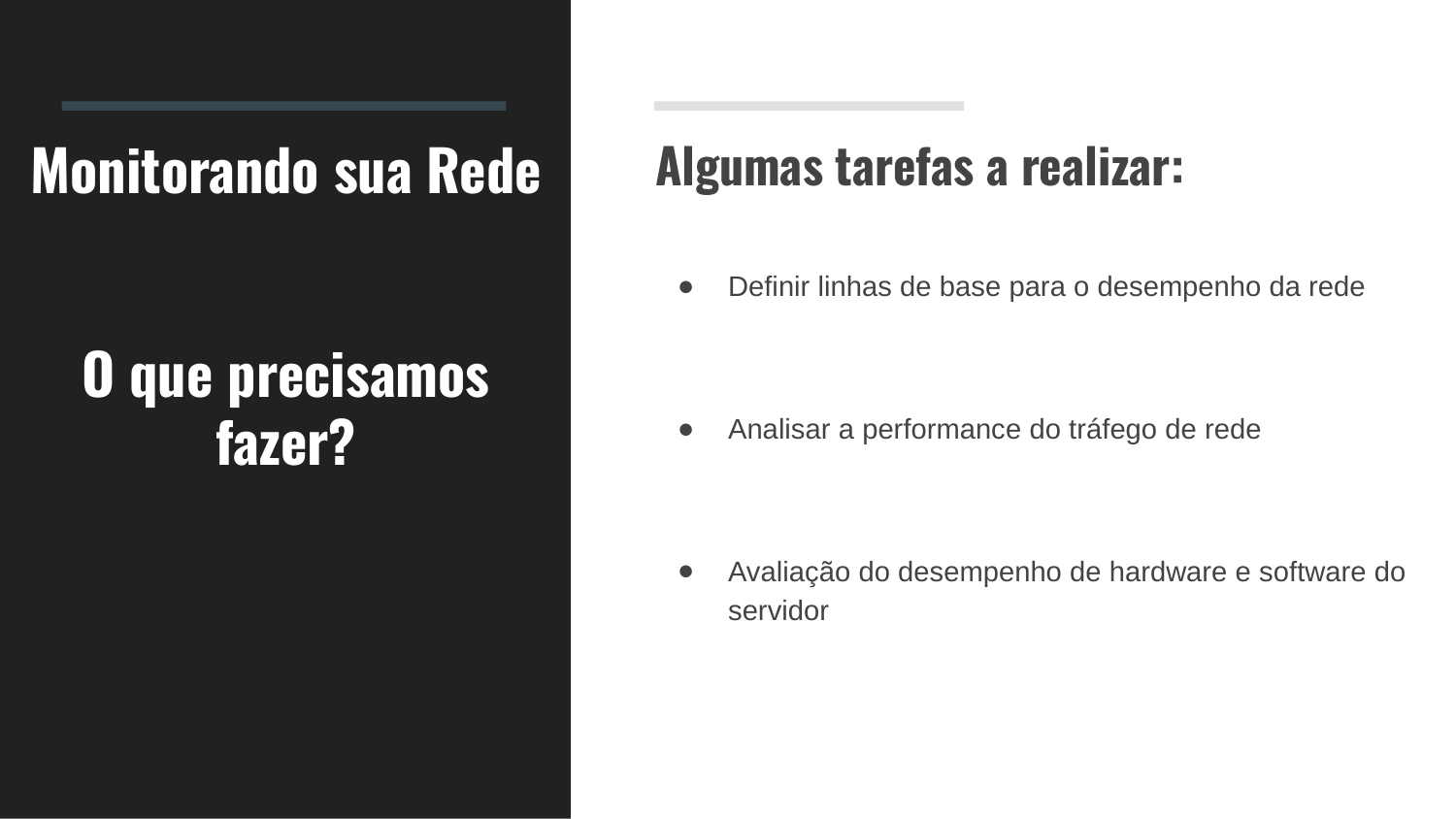

# Monitorando sua Rede

O que precisamos fazer?
Algumas tarefas a realizar:

Definir linhas de base para o desempenho da rede

Analisar a performance do tráfego de rede

Avaliação do desempenho de hardware e software do servidor